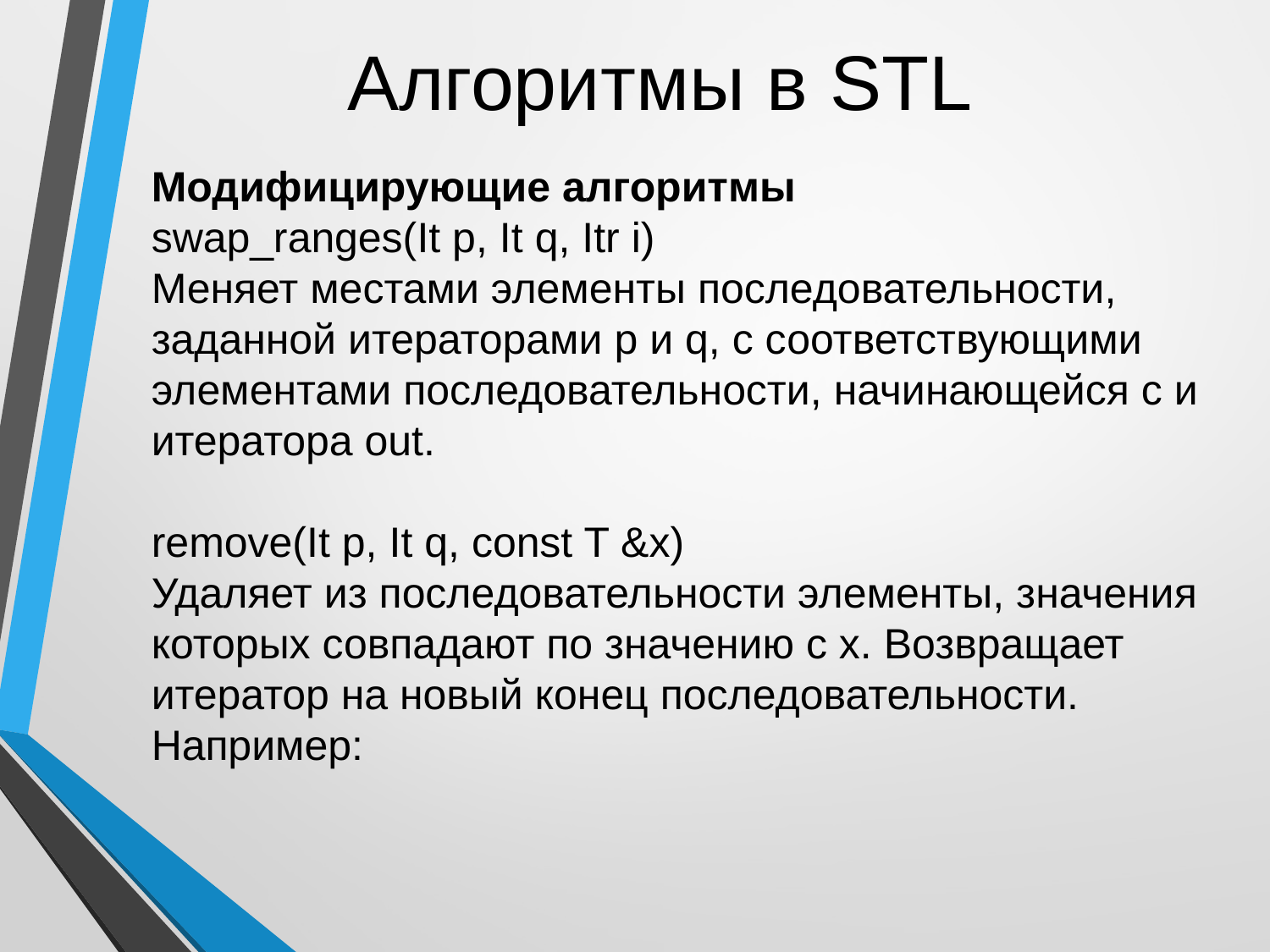

# Алгоритмы в STL
Модифицирующие алгоритмы
swap_ranges(It p, It q, Itr i)
Меняет местами элементы последовательности, заданной итераторами p и q, с соответствующими элементами последовательности, начинающейся с и итератора out.
remove(It p, It q, const T &x)
Удаляет из последовательности элементы, значения которых совпадают по значению с x. Возвращает итератор на новый конец последовательности.
Например: